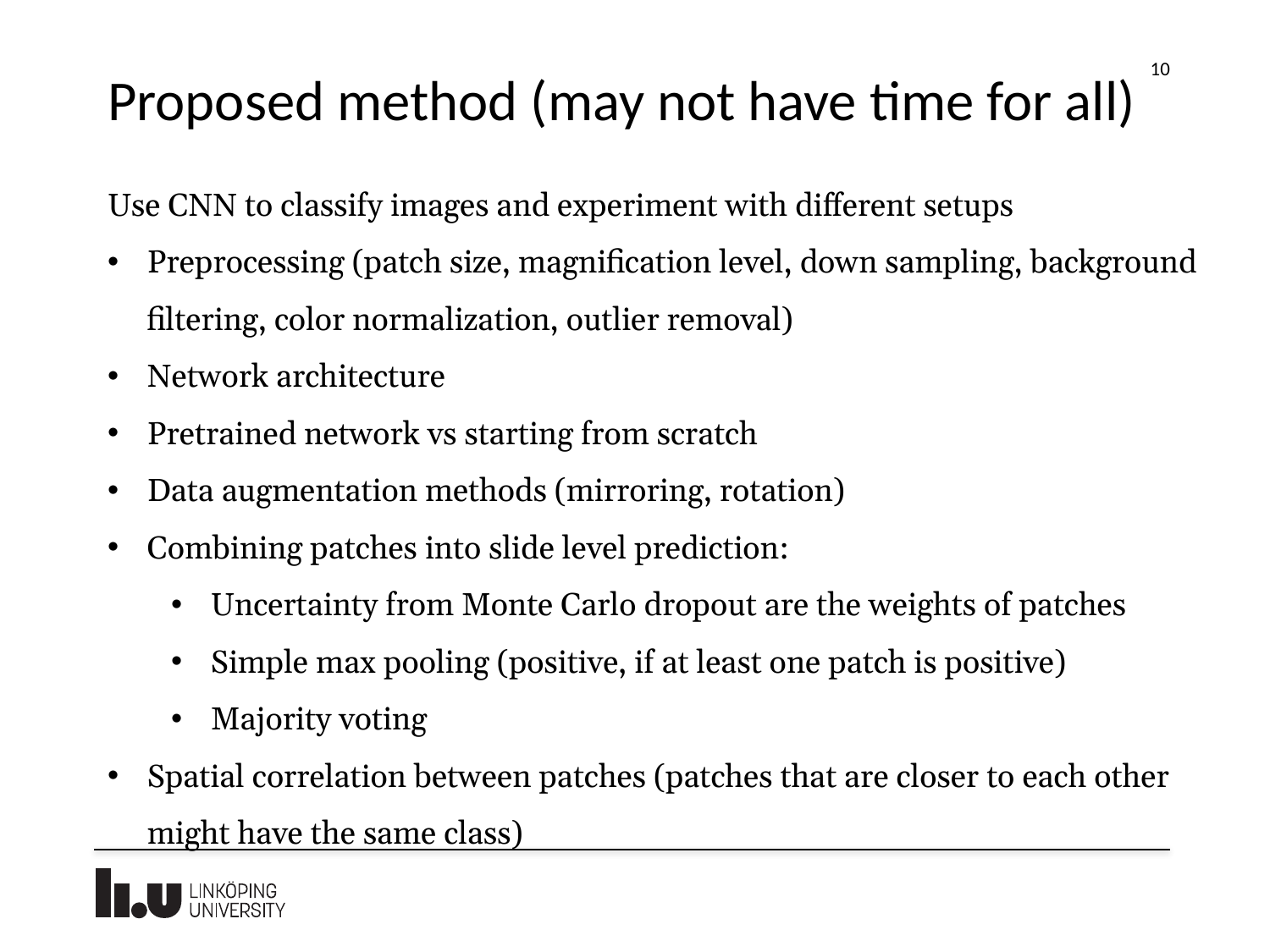

10
# Proposed method (may not have time for all)
Use CNN to classify images and experiment with different setups
Preprocessing (patch size, magnification level, down sampling, background filtering, color normalization, outlier removal)
Network architecture
Pretrained network vs starting from scratch
Data augmentation methods (mirroring, rotation)
Combining patches into slide level prediction:
Uncertainty from Monte Carlo dropout are the weights of patches
Simple max pooling (positive, if at least one patch is positive)
Majority voting
Spatial correlation between patches (patches that are closer to each other might have the same class)